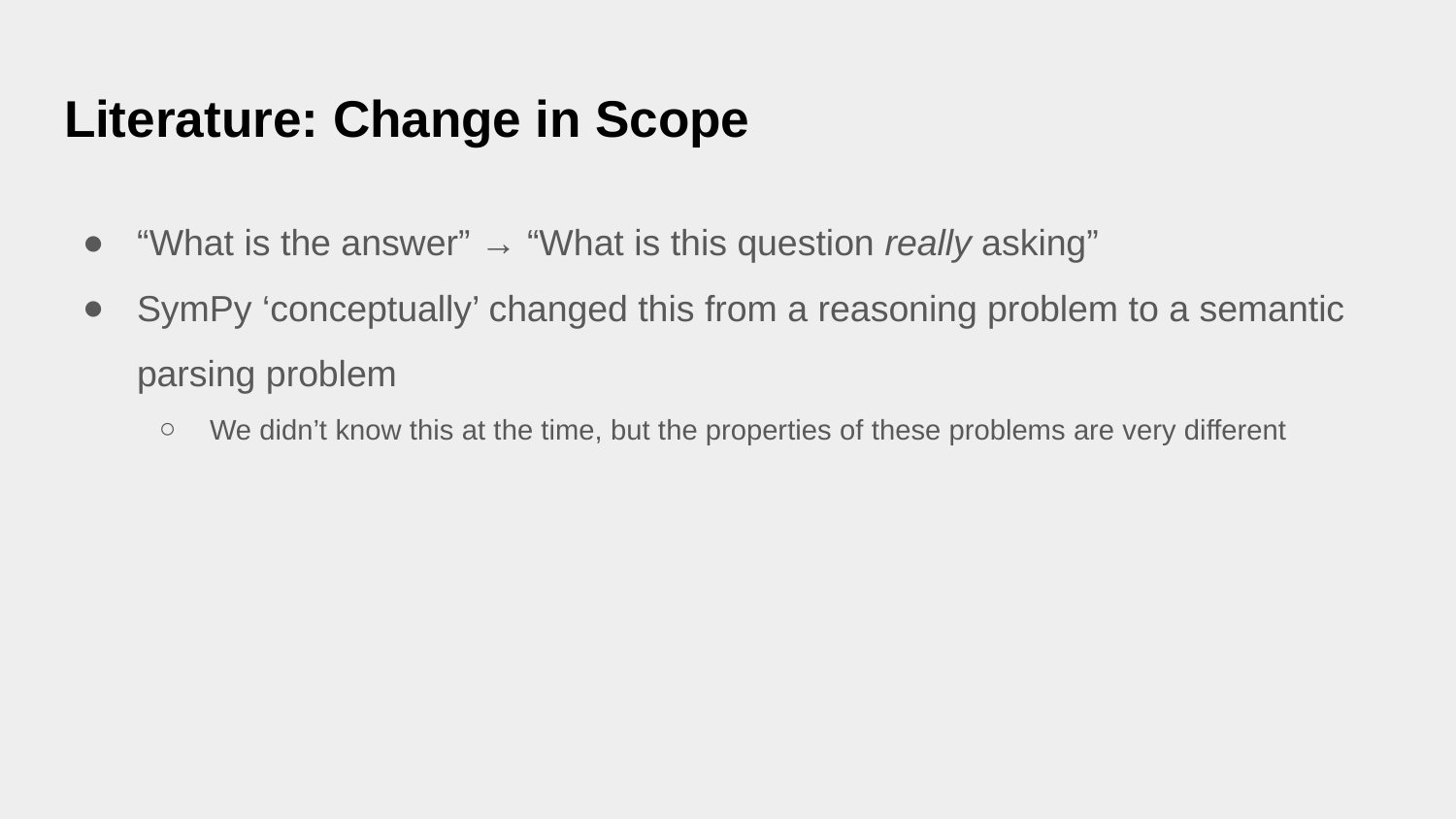

# Literature: Change in Scope
“What is the answer” → “What is this question really asking”
SymPy ‘conceptually’ changed this from a reasoning problem to a semantic parsing problem
We didn’t know this at the time, but the properties of these problems are very different